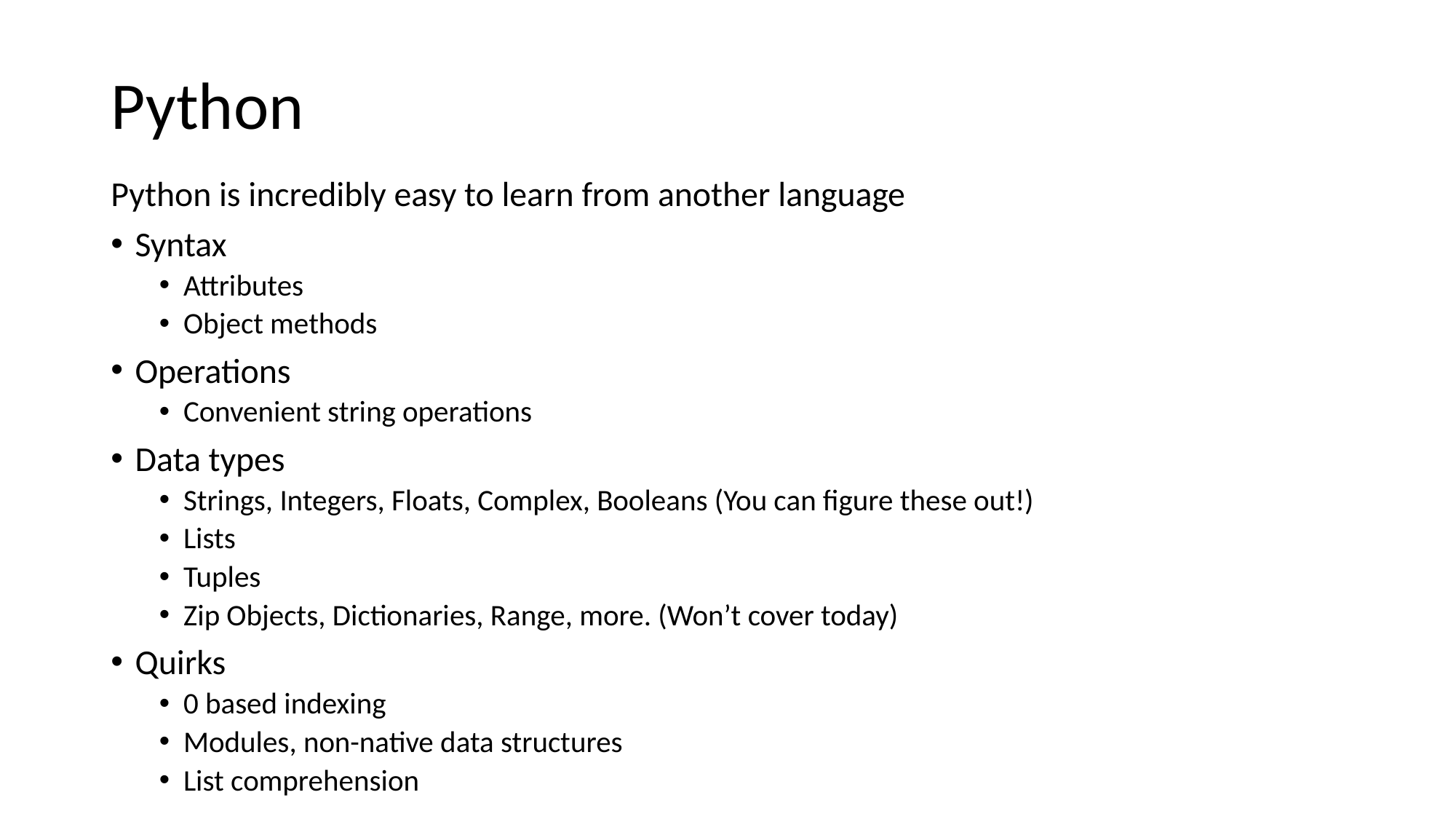

# Python
Python is incredibly easy to learn from another language
Syntax
Attributes
Object methods
Operations
Convenient string operations
Data types
Strings, Integers, Floats, Complex, Booleans (You can figure these out!)
Lists
Tuples
Zip Objects, Dictionaries, Range, more. (Won’t cover today)
Quirks
0 based indexing
Modules, non-native data structures
List comprehension